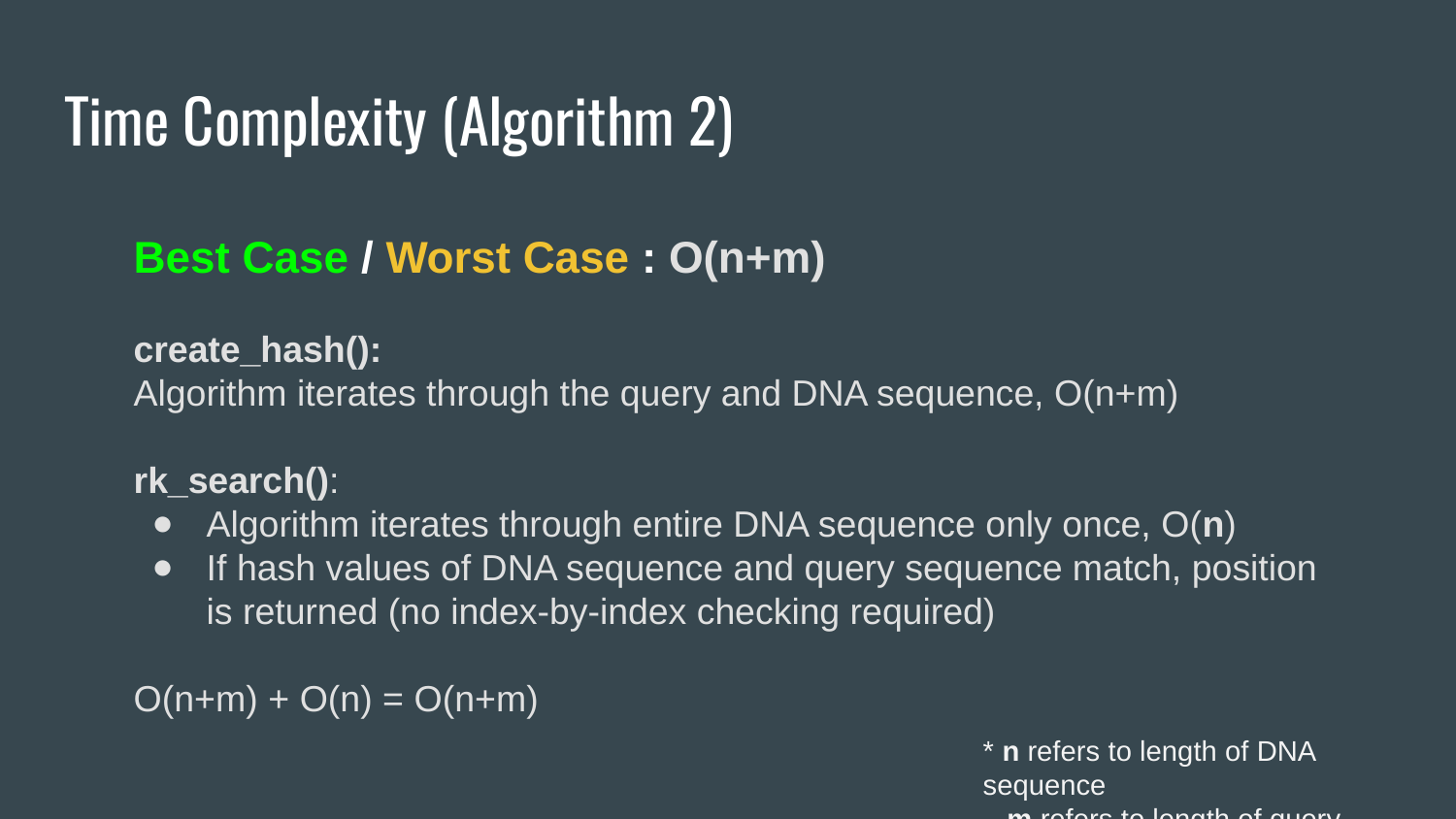

# Time Complexity (Algorithm 2)
Best Case / Worst Case : O(n+m)

create_hash():
Algorithm iterates through the query and DNA sequence, O(n+m)

rk_search():
Algorithm iterates through entire DNA sequence only once, O(n)
If hash values of DNA sequence and query sequence match, position is returned (no index-by-index checking required)

O(n+m) + O(n) = O(n+m)

* n refers to length of DNA sequence
   m refers to length of query sequence